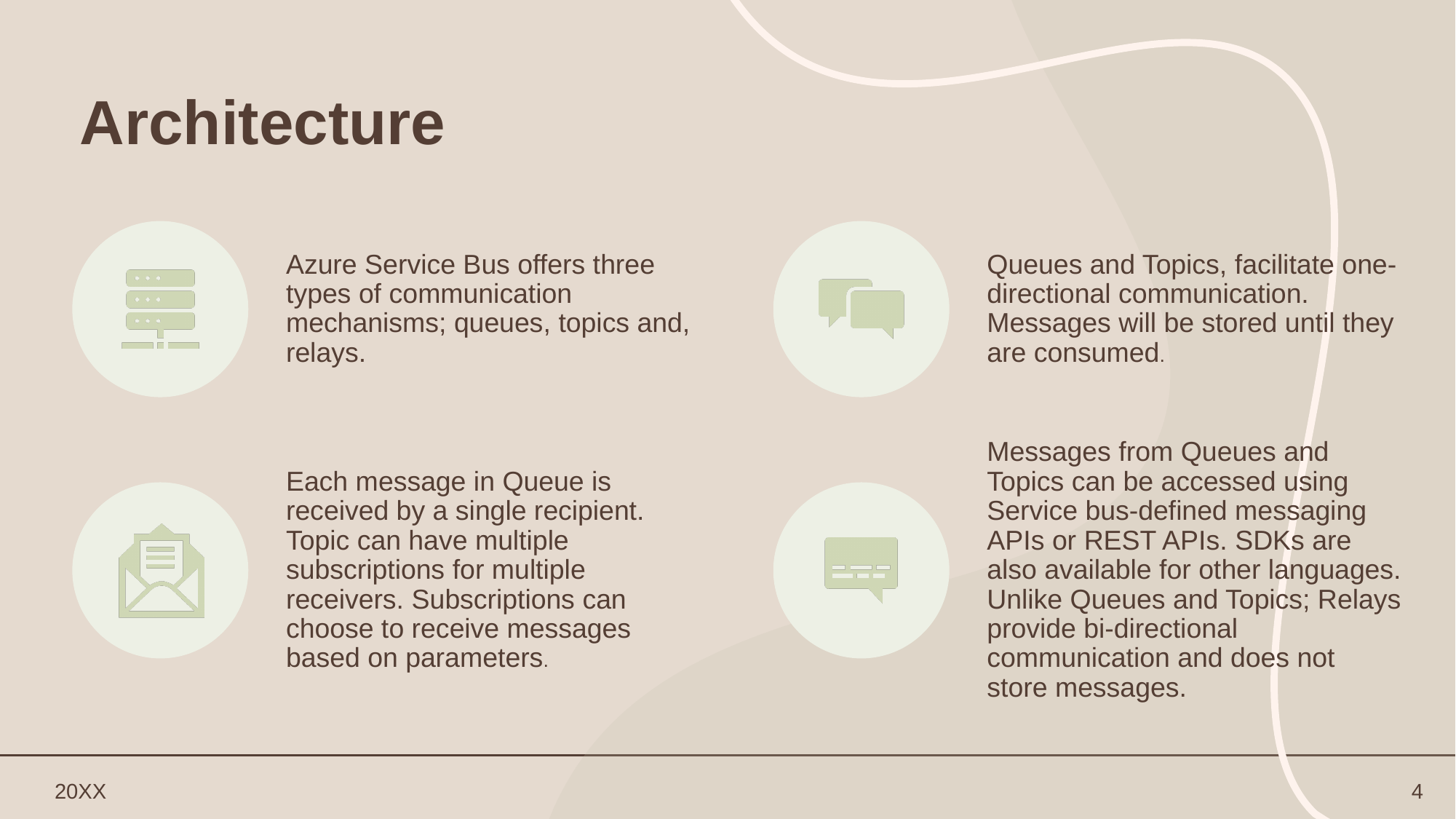

# Architecture
Azure Service Bus offers three types of communication mechanisms; queues, topics and, relays.
Queues and Topics, facilitate one-directional communication. Messages will be stored until they are consumed.
Each message in Queue is received by a single recipient. Topic can have multiple subscriptions for multiple receivers. Subscriptions can choose to receive messages based on parameters.
Messages from Queues and Topics can be accessed using Service bus-defined messaging APIs or REST APIs. SDKs are also available for other languages. Unlike Queues and Topics; Relays provide bi-directional communication and does not store messages.
20XX
4